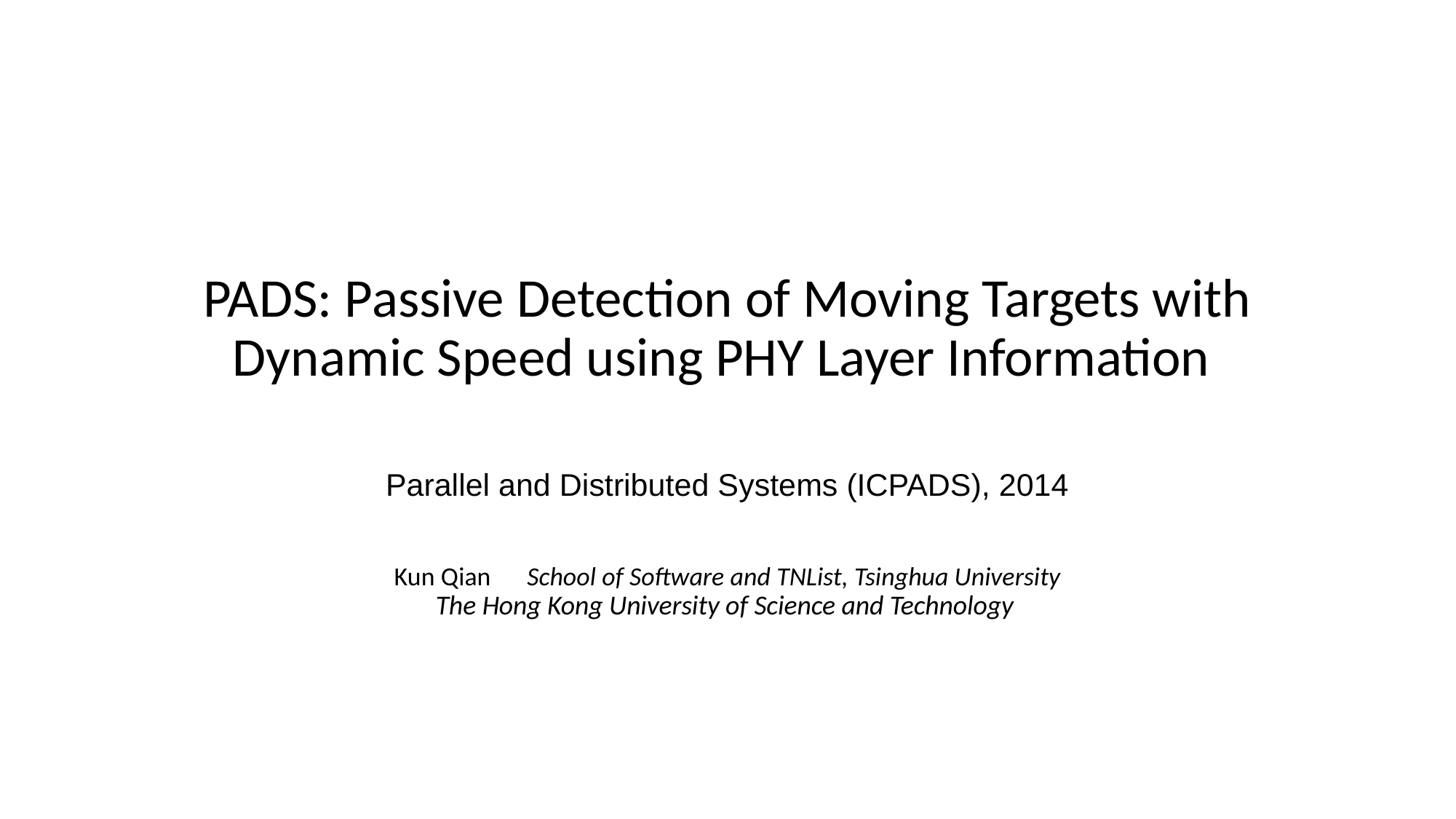

# PADS: Passive Detection of Moving Targets with Dynamic Speed using PHY Layer Information
Parallel and Distributed Systems (ICPADS), 2014

Kun Qian      School of Software and TNList, Tsinghua University
The Hong Kong University of Science and Technology